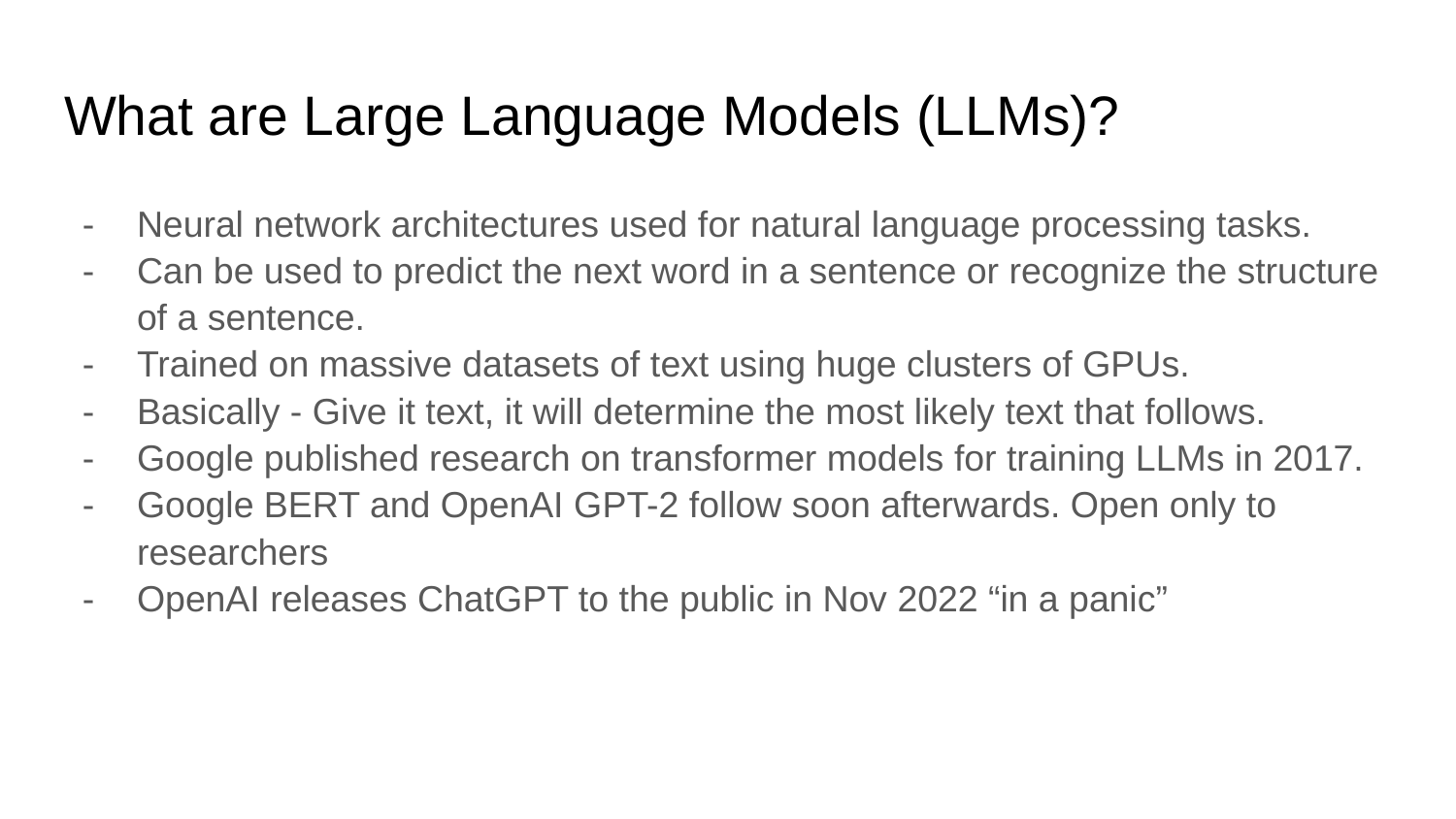

# What are Large Language Models (LLMs)?
Neural network architectures used for natural language processing tasks.
Can be used to predict the next word in a sentence or recognize the structure of a sentence.
Trained on massive datasets of text using huge clusters of GPUs.
Basically - Give it text, it will determine the most likely text that follows.
Google published research on transformer models for training LLMs in 2017.
Google BERT and OpenAI GPT-2 follow soon afterwards. Open only to researchers
OpenAI releases ChatGPT to the public in Nov 2022 “in a panic”